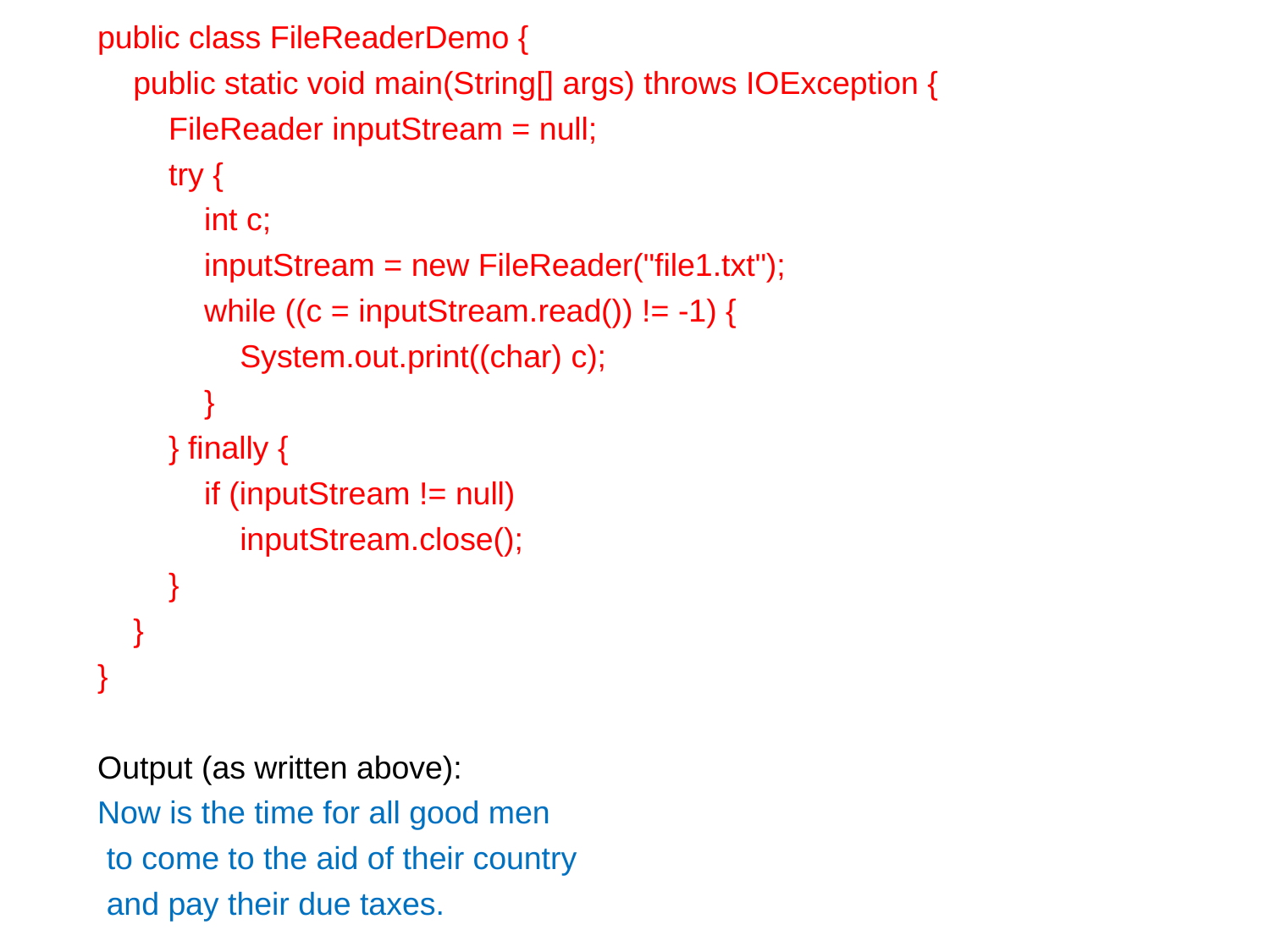

public class FileReaderDemo {
    public static void main(String[] args) throws IOException {
        FileReader inputStream = null;
        try {
            int c;
            inputStream = new FileReader("file1.txt");
            while ((c = inputStream.read()) != -1) {
                System.out.print((char) c);
            }
        } finally {
            if (inputStream != null)
                inputStream.close();
        }
    }
}

Output (as written above):
Now is the time for all good men
 to come to the aid of their country
 and pay their due taxes.